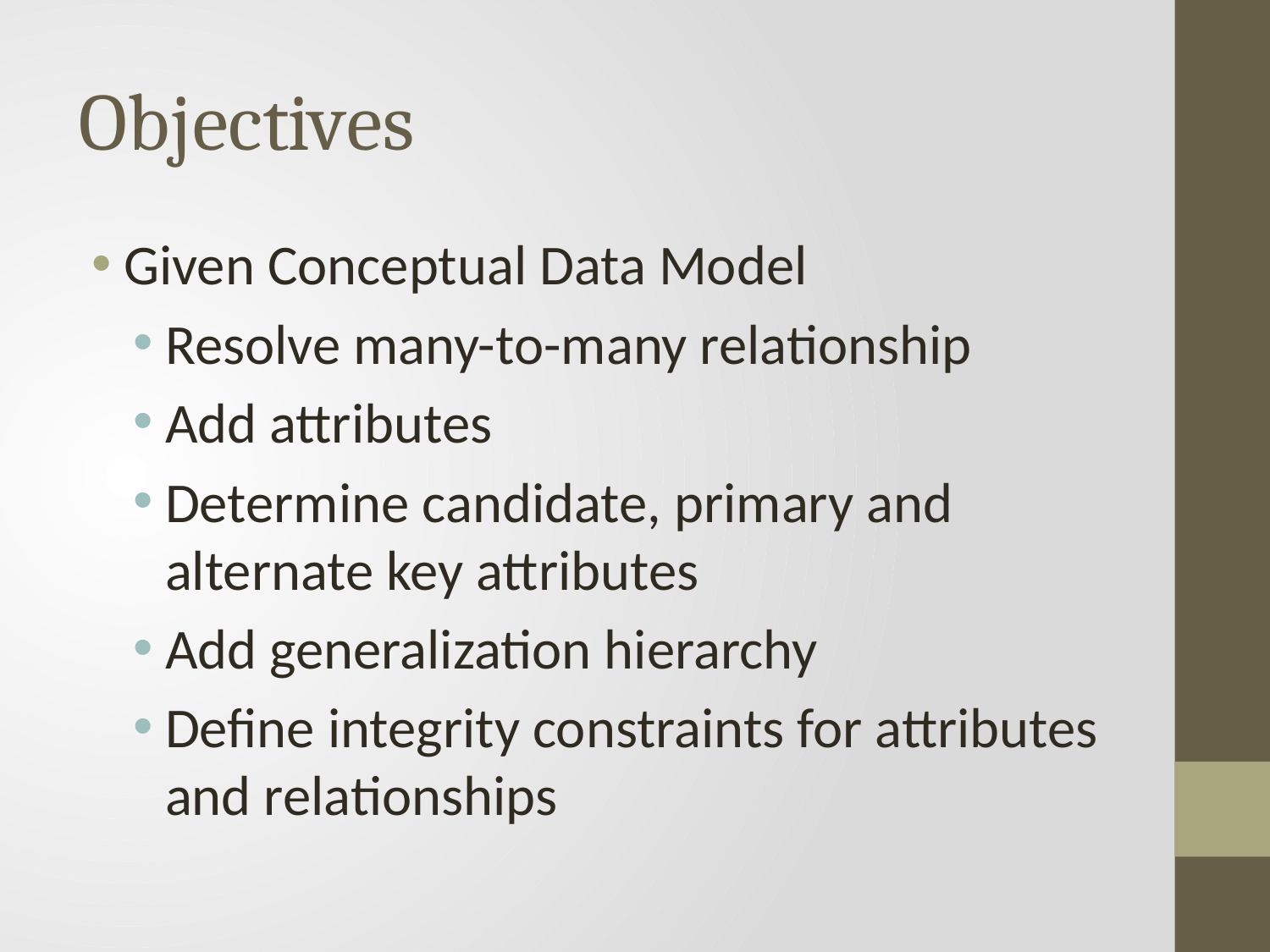

# Objectives
Given Conceptual Data Model
Resolve many-to-many relationship
Add attributes
Determine candidate, primary and alternate key attributes
Add generalization hierarchy
Define integrity constraints for attributes and relationships